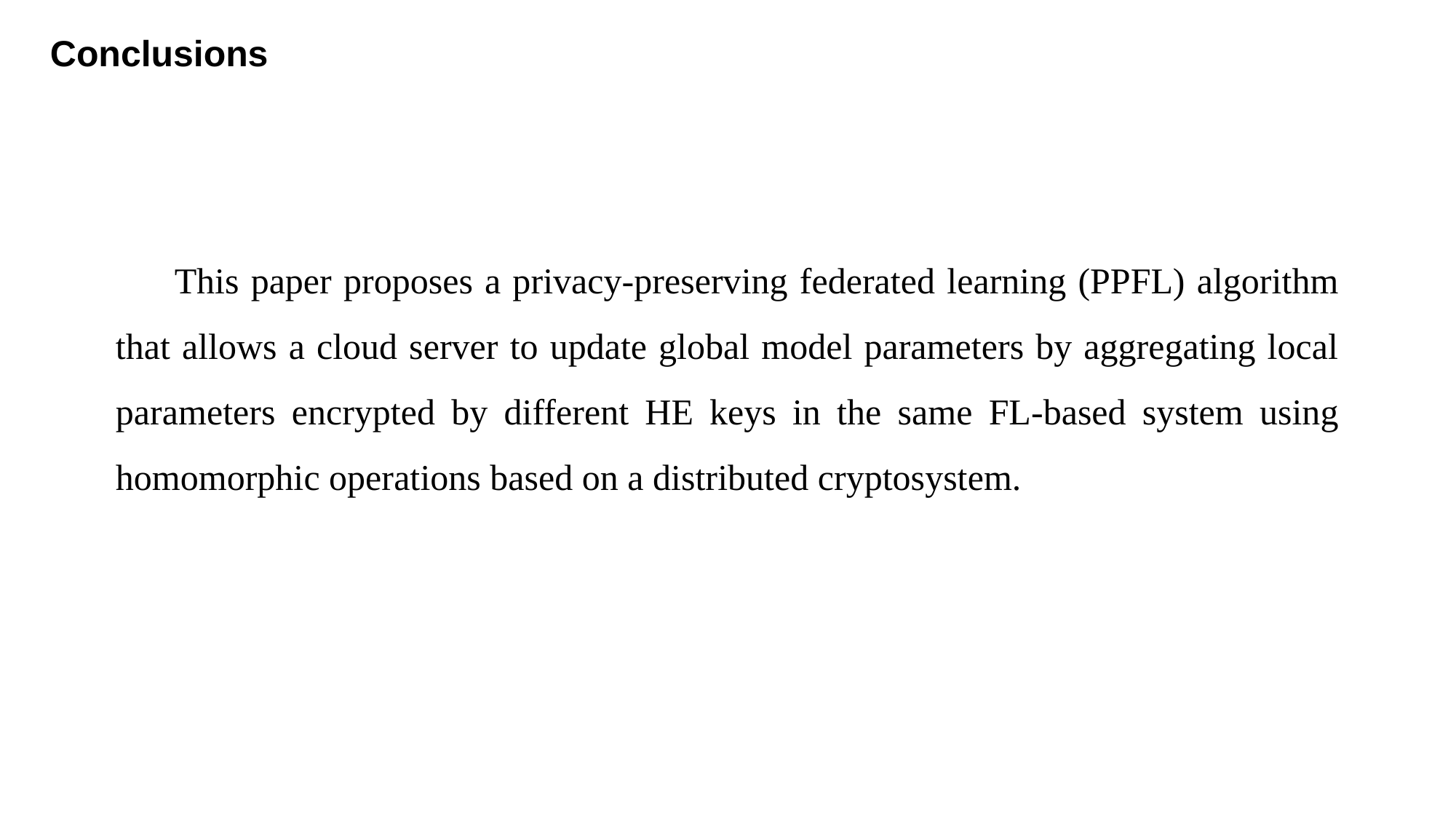

Conclusions
     This paper proposes a privacy-preserving federated learning (PPFL) algorithm that allows a cloud server to update global model parameters by aggregating local parameters encrypted by different HE keys in the same FL-based system using homomorphic operations based on a distributed cryptosystem.